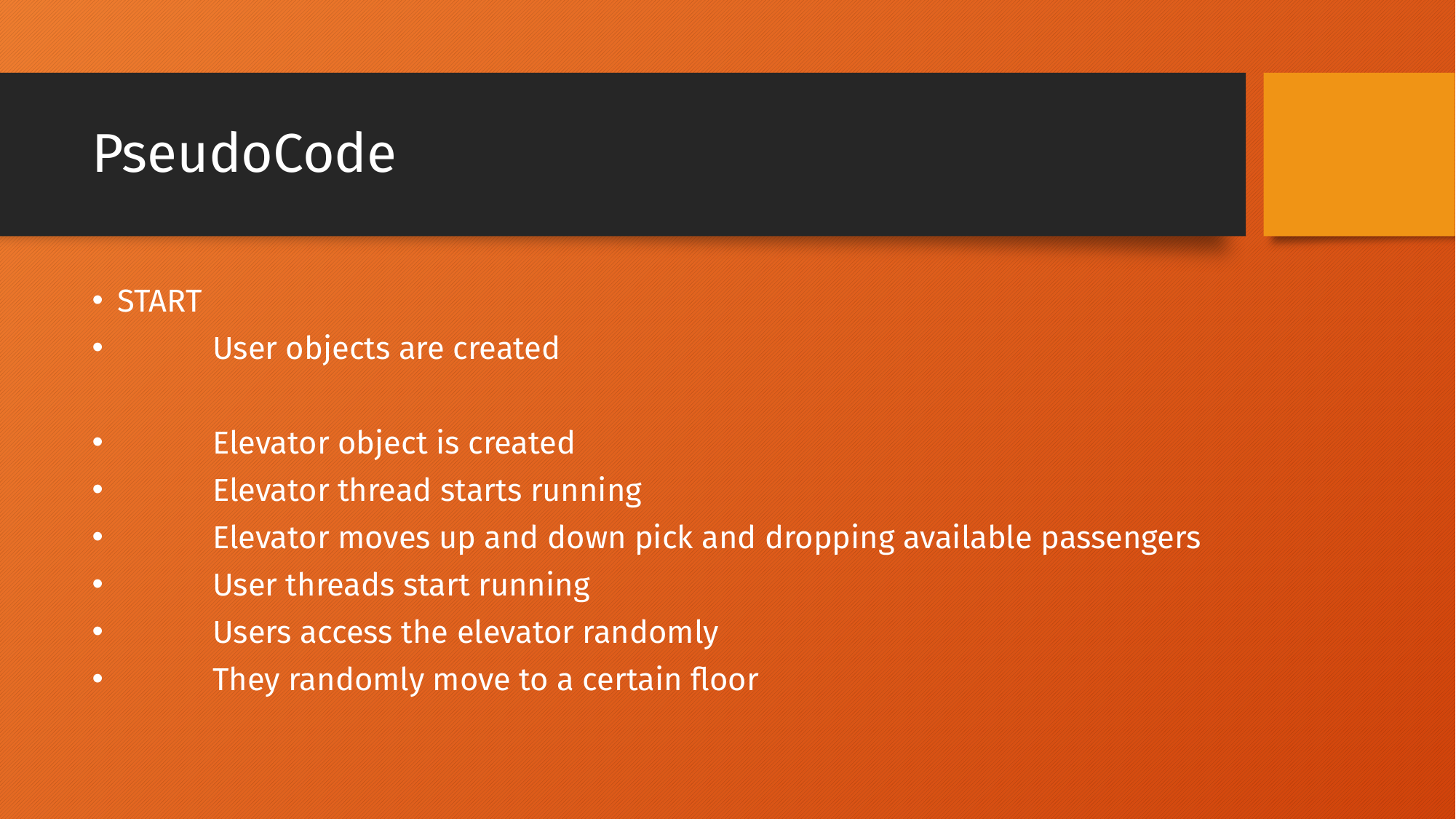

# PseudoCode
START
	User objects are created

	Elevator object is created
	Elevator thread starts running
		Elevator moves up and down pick and dropping available passengers
	User threads start running
		Users access the elevator randomly
		They randomly move to a certain floor